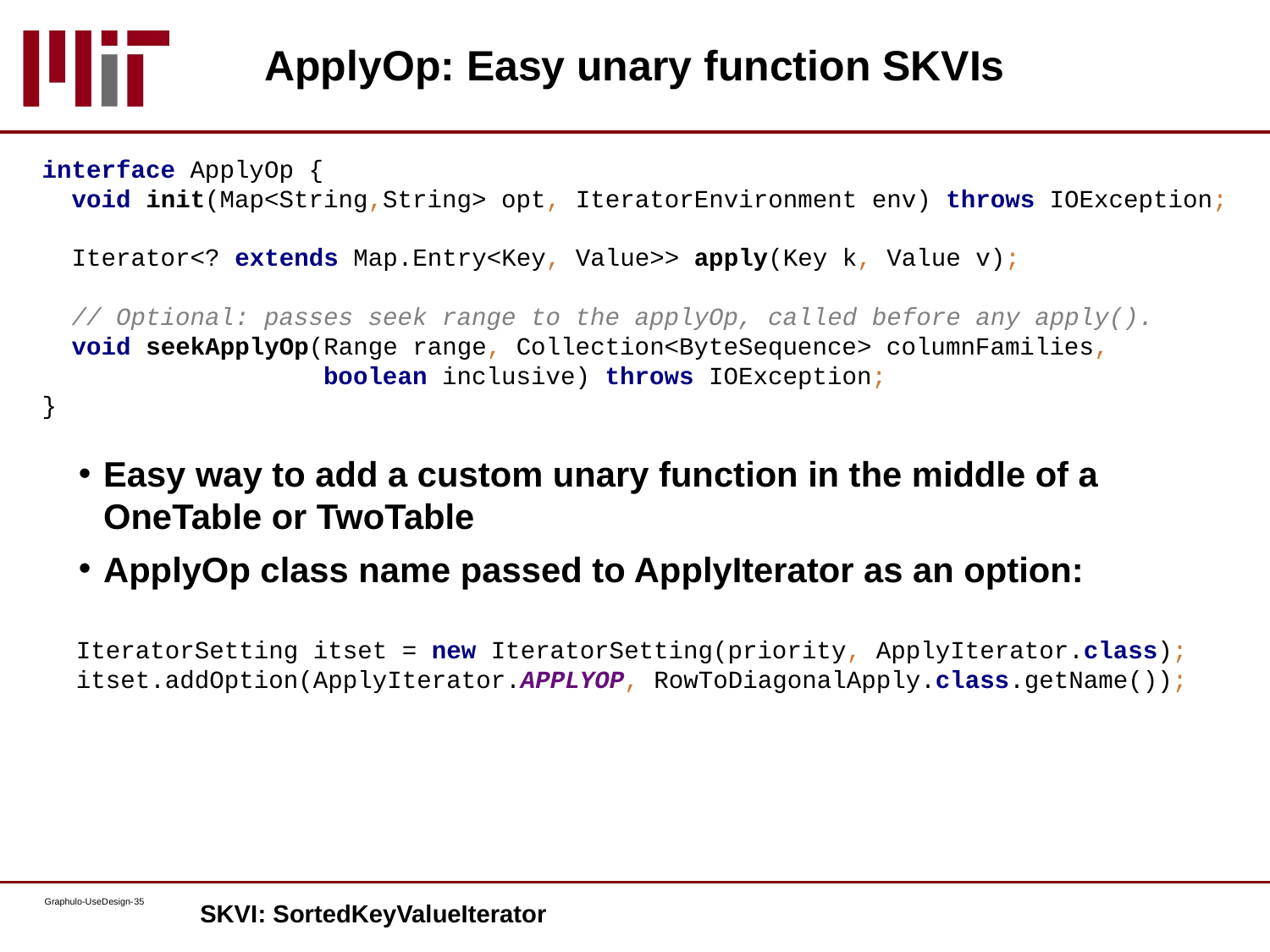

# ApplyOp: Easy unary function SKVIs
interface ApplyOp {
  void init(Map<String,String> opt, IteratorEnvironment env) throws IOException;
  Iterator<? extends Map.Entry<Key, Value>> apply(Key k, Value v);
  // Optional: passes seek range to the applyOp, called before any apply().
  void seekApplyOp(Range range, Collection<ByteSequence> columnFamilies,
                   boolean inclusive) throws IOException;
}
Easy way to add a custom unary function in the middle of a OneTable or TwoTable
ApplyOp class name passed to ApplyIterator as an option:
IteratorSetting itset = new IteratorSetting(priority, ApplyIterator.class);
itset.addOption(ApplyIterator.APPLYOP, RowToDiagonalApply.class.getName());
SKVI: SortedKeyValueIterator